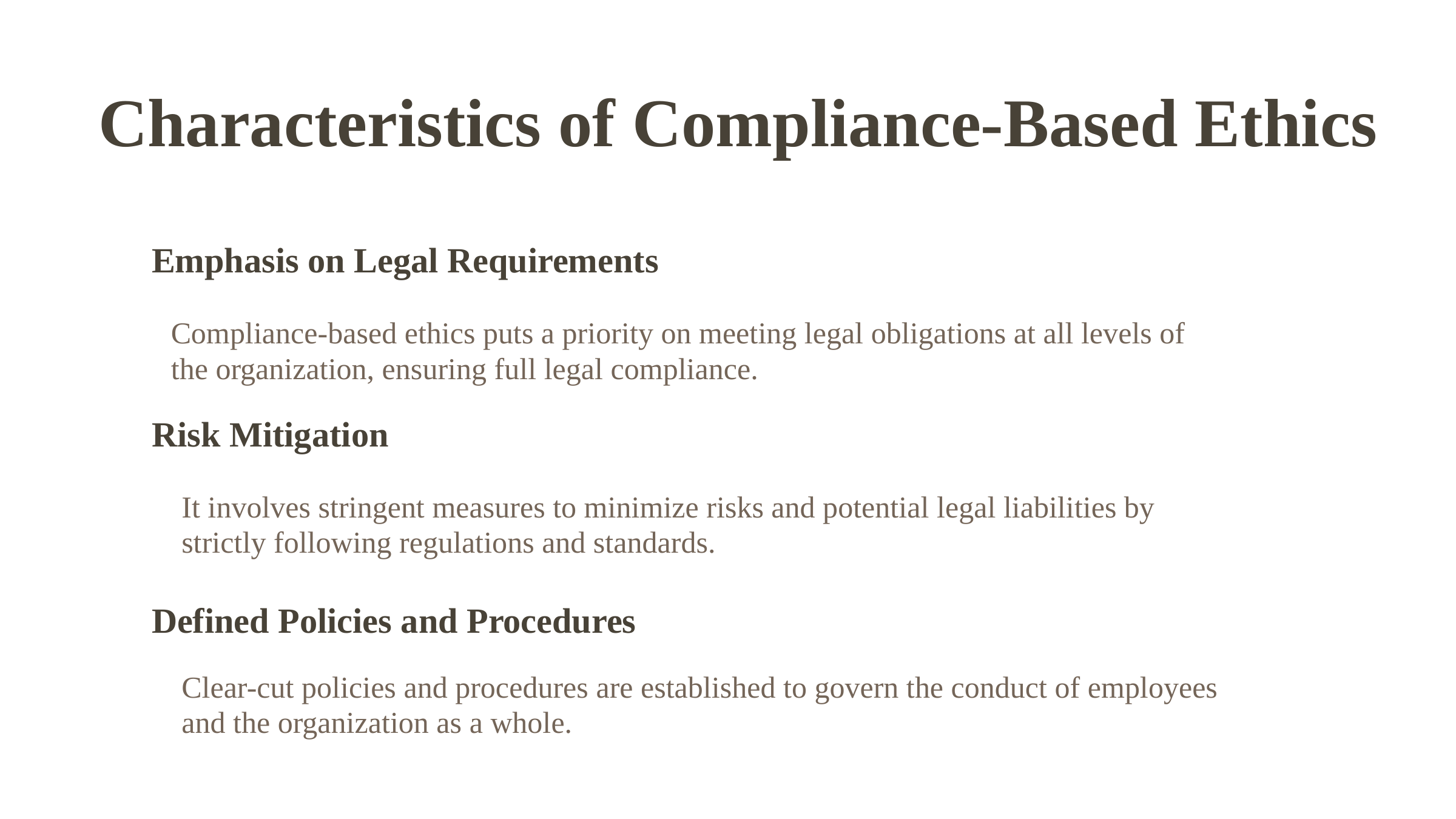

Characteristics of Compliance-Based Ethics
Emphasis on Legal Requirements
Compliance-based ethics puts a priority on meeting legal obligations at all levels of the organization, ensuring full legal compliance.

Risk Mitigation
It involves stringent measures to minimize risks and potential legal liabilities by strictly following regulations and standards.
Defined Policies and Procedures
Clear-cut policies and procedures are established to govern the conduct of employees and the organization as a whole.